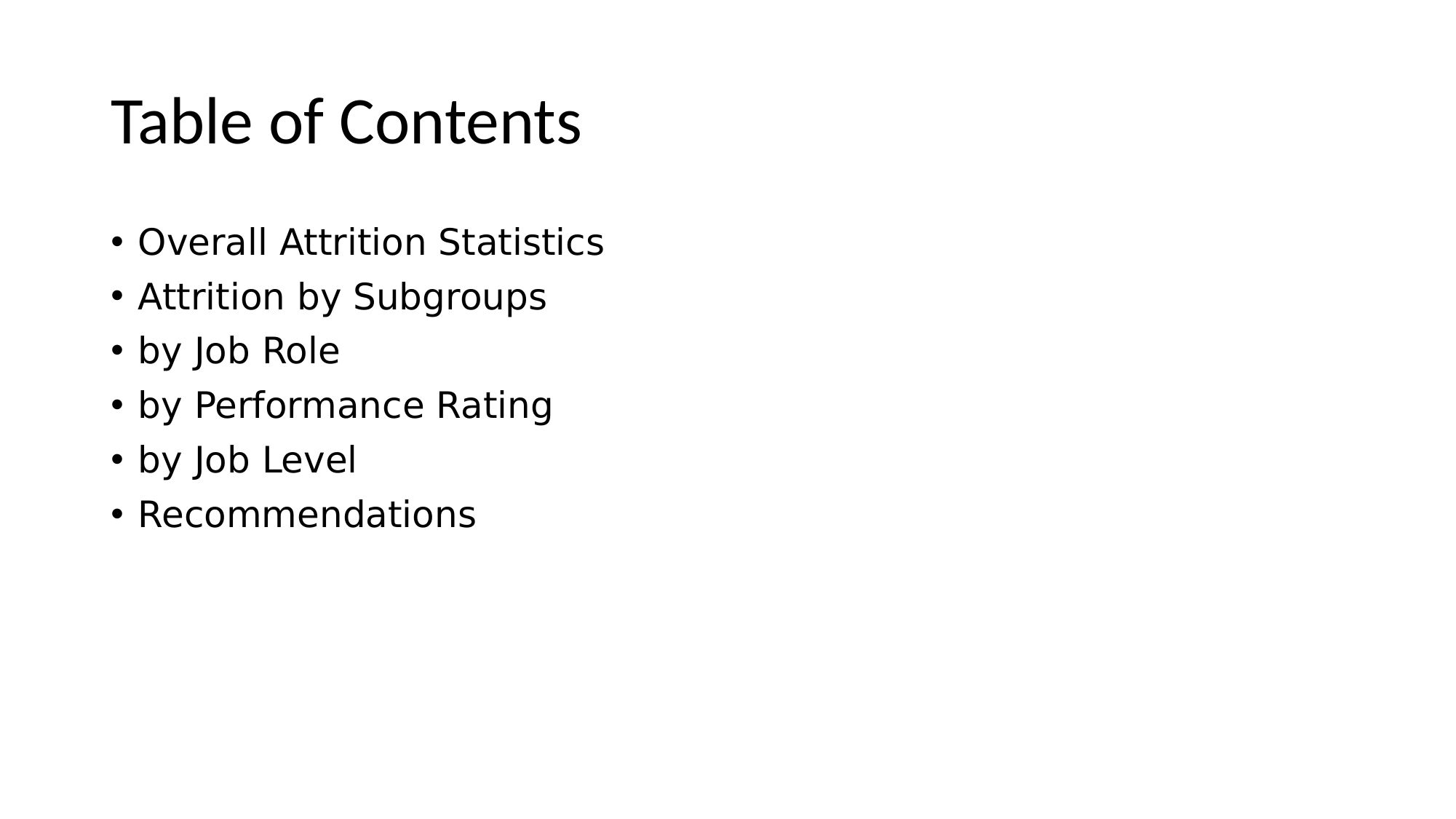

# Table of Contents
Overall Attrition Statistics
Attrition by Subgroups
by Job Role
by Performance Rating
by Job Level
Recommendations